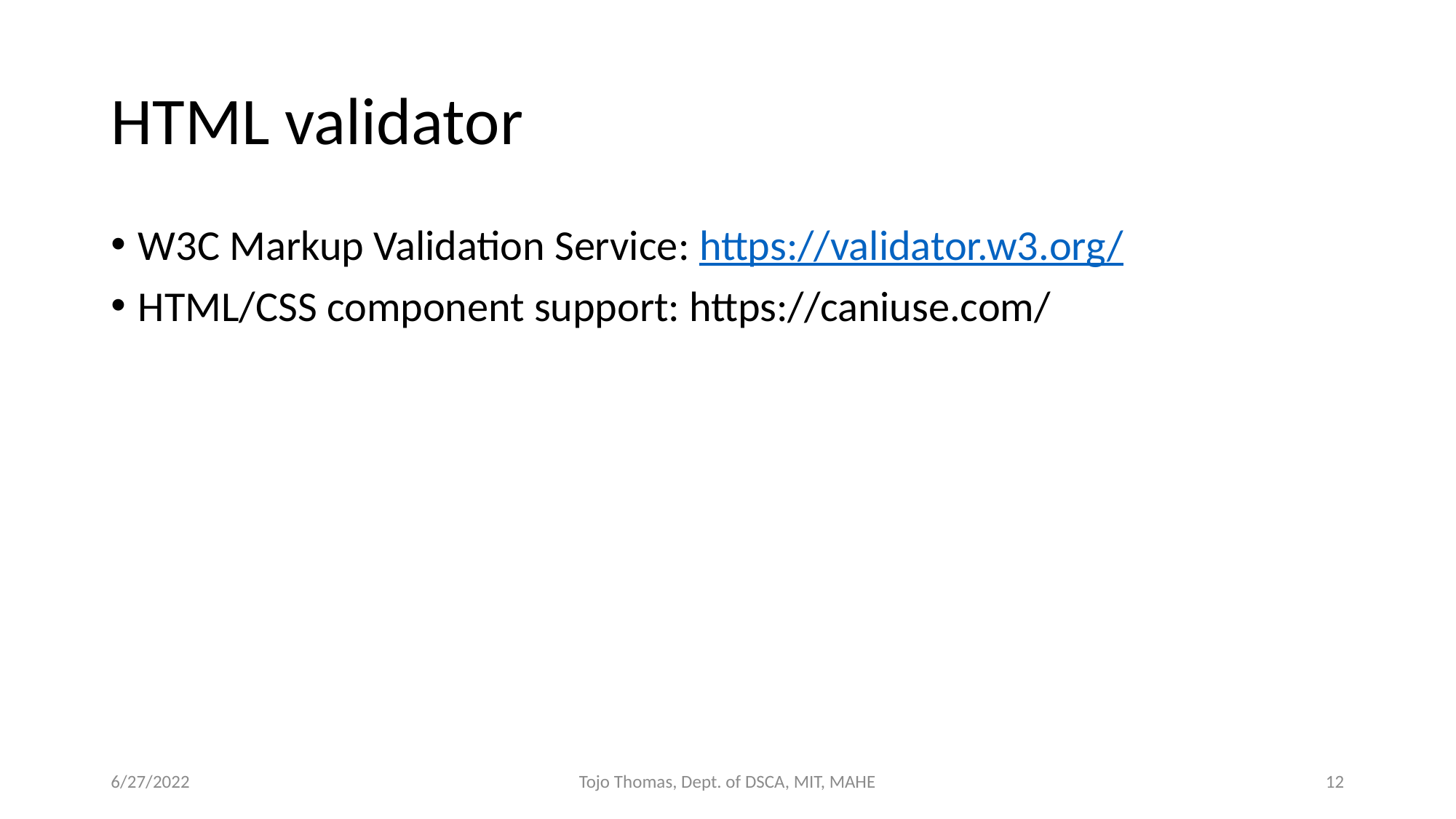

# HTML validator
W3C Markup Validation Service: https://validator.w3.org/
HTML/CSS component support: https://caniuse.com/
6/27/2022
Tojo Thomas, Dept. of DSCA, MIT, MAHE
12